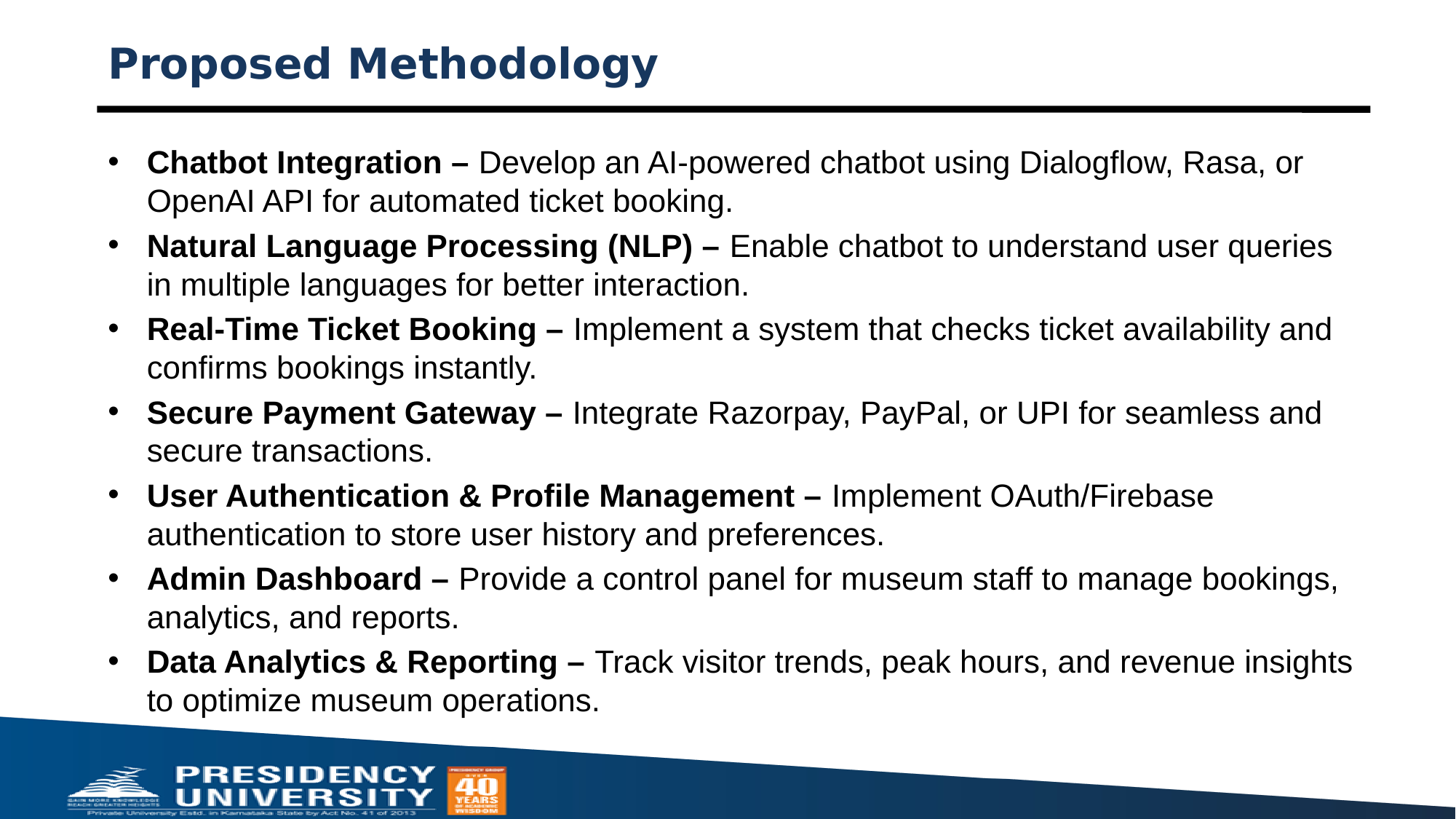

# Proposed Methodology
Chatbot Integration – Develop an AI-powered chatbot using Dialogflow, Rasa, or OpenAI API for automated ticket booking.
Natural Language Processing (NLP) – Enable chatbot to understand user queries in multiple languages for better interaction.
Real-Time Ticket Booking – Implement a system that checks ticket availability and confirms bookings instantly.
Secure Payment Gateway – Integrate Razorpay, PayPal, or UPI for seamless and secure transactions.
User Authentication & Profile Management – Implement OAuth/Firebase authentication to store user history and preferences.
Admin Dashboard – Provide a control panel for museum staff to manage bookings, analytics, and reports.
Data Analytics & Reporting – Track visitor trends, peak hours, and revenue insights to optimize museum operations.